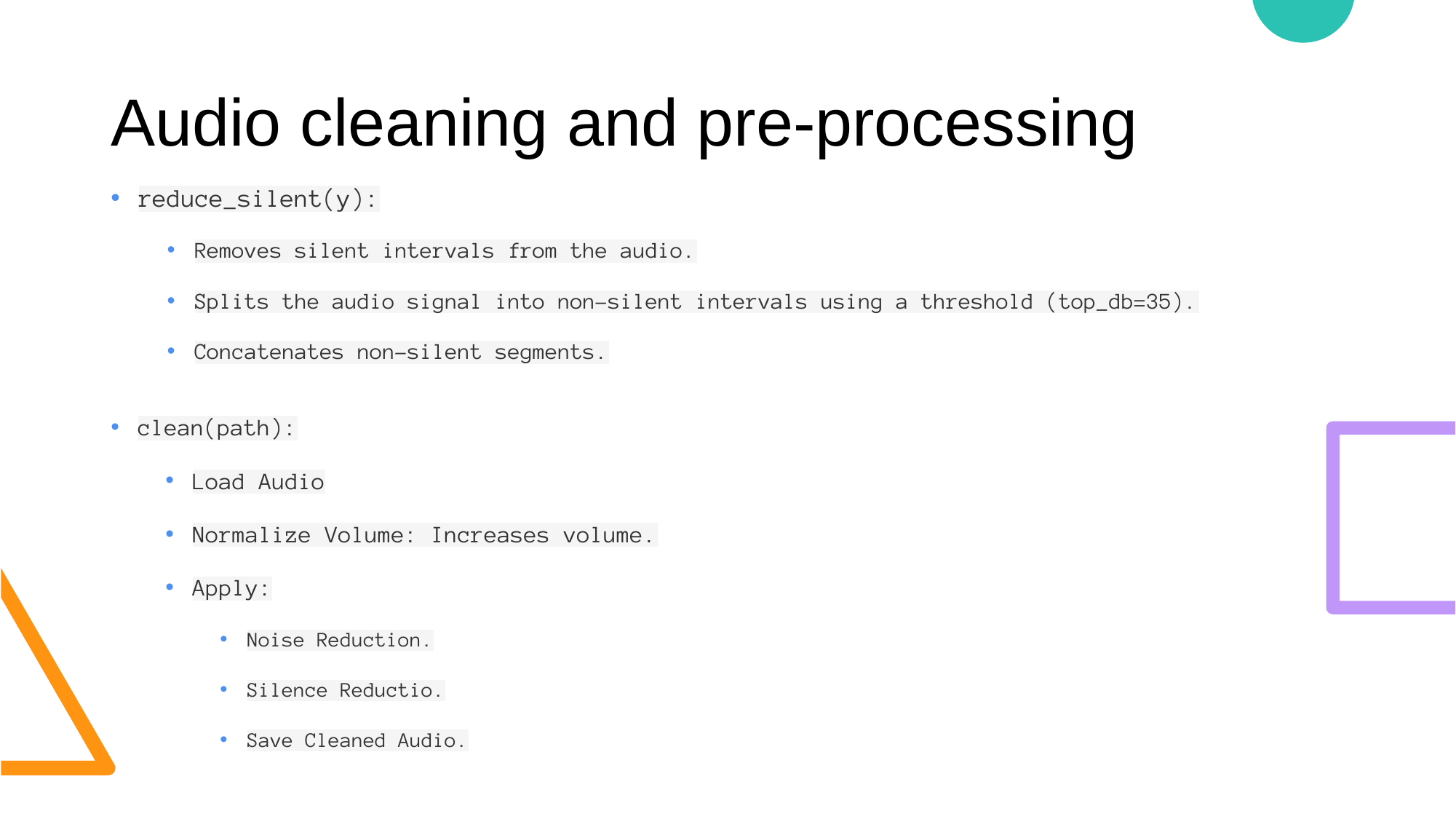

# Audio cleaning and pre-processing
reduce_silent(y):
Removes silent intervals from the audio.
Splits the audio signal into non-silent intervals using a threshold (top_db=35).
Concatenates non-silent segments.
clean(path):
Load Audio
Normalize Volume: Increases volume.
Apply:
Noise Reduction.
Silence Reductio.
Save Cleaned Audio.